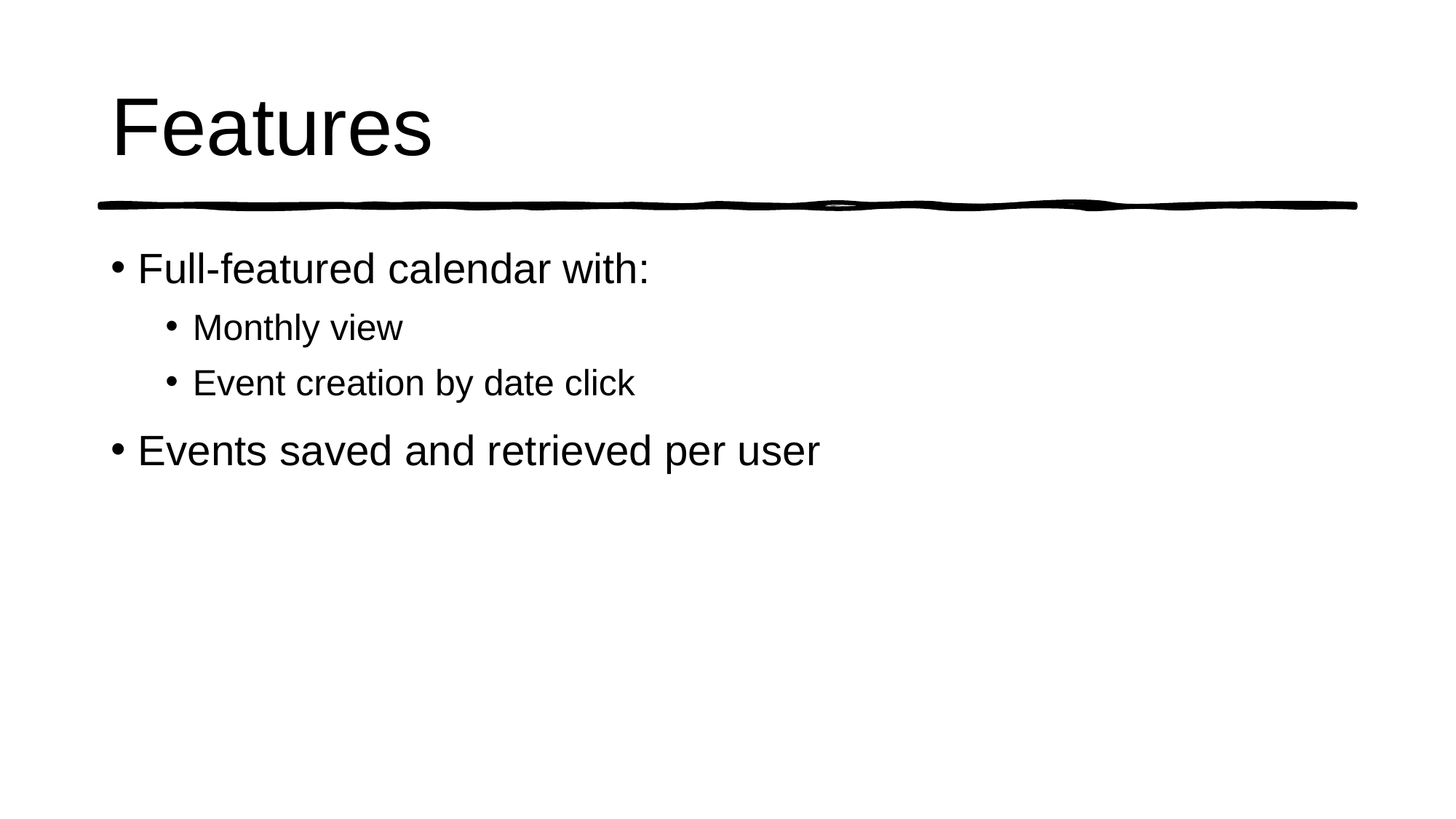

# Features
Full-featured calendar with:
Monthly view
Event creation by date click
Events saved and retrieved per user